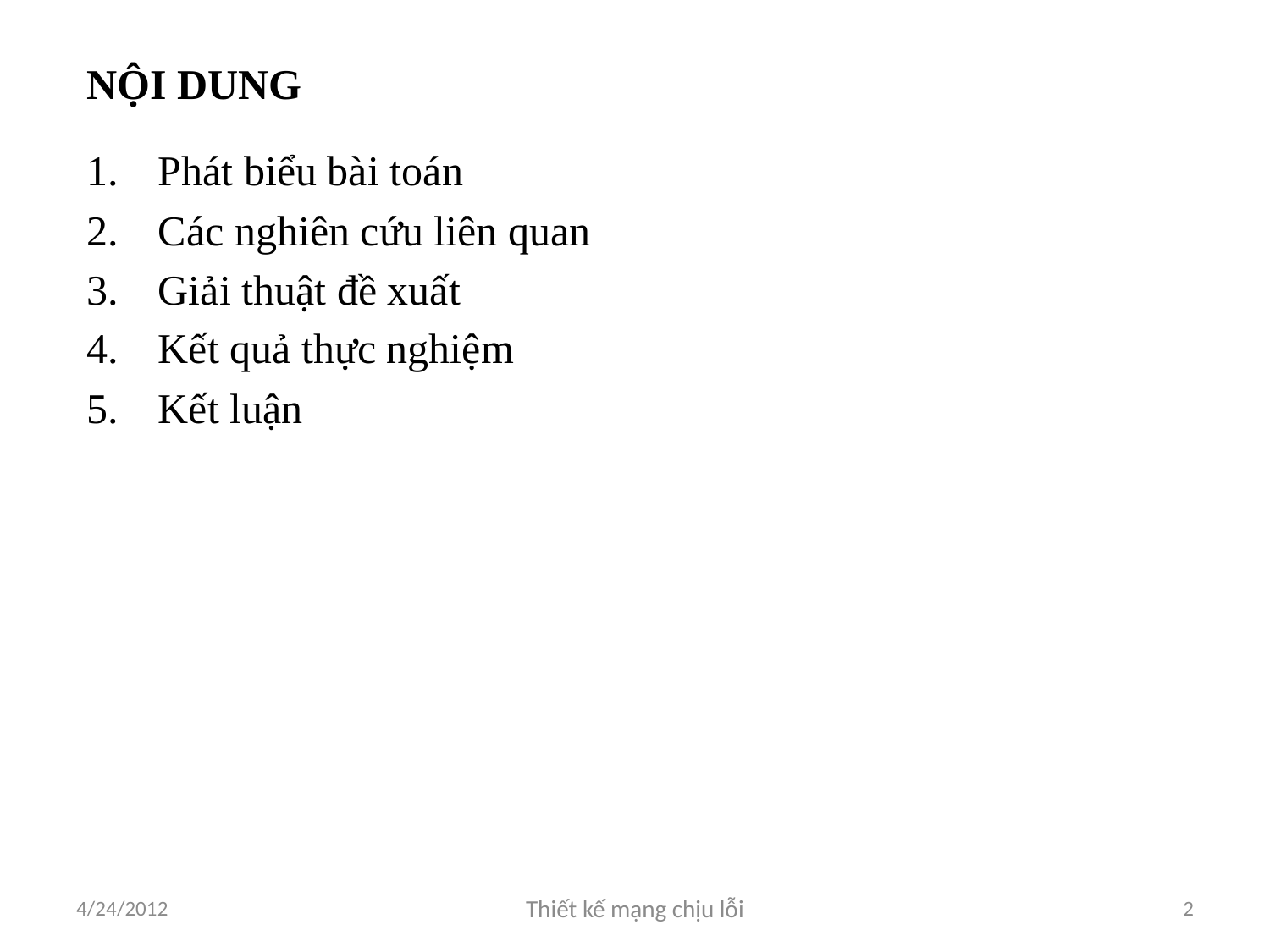

# NỘI DUNG
Phát biểu bài toán
Các nghiên cứu liên quan
Giải thuật đề xuất
Kết quả thực nghiệm
Kết luận
4/24/2012
Thiết kế mạng chịu lỗi
2